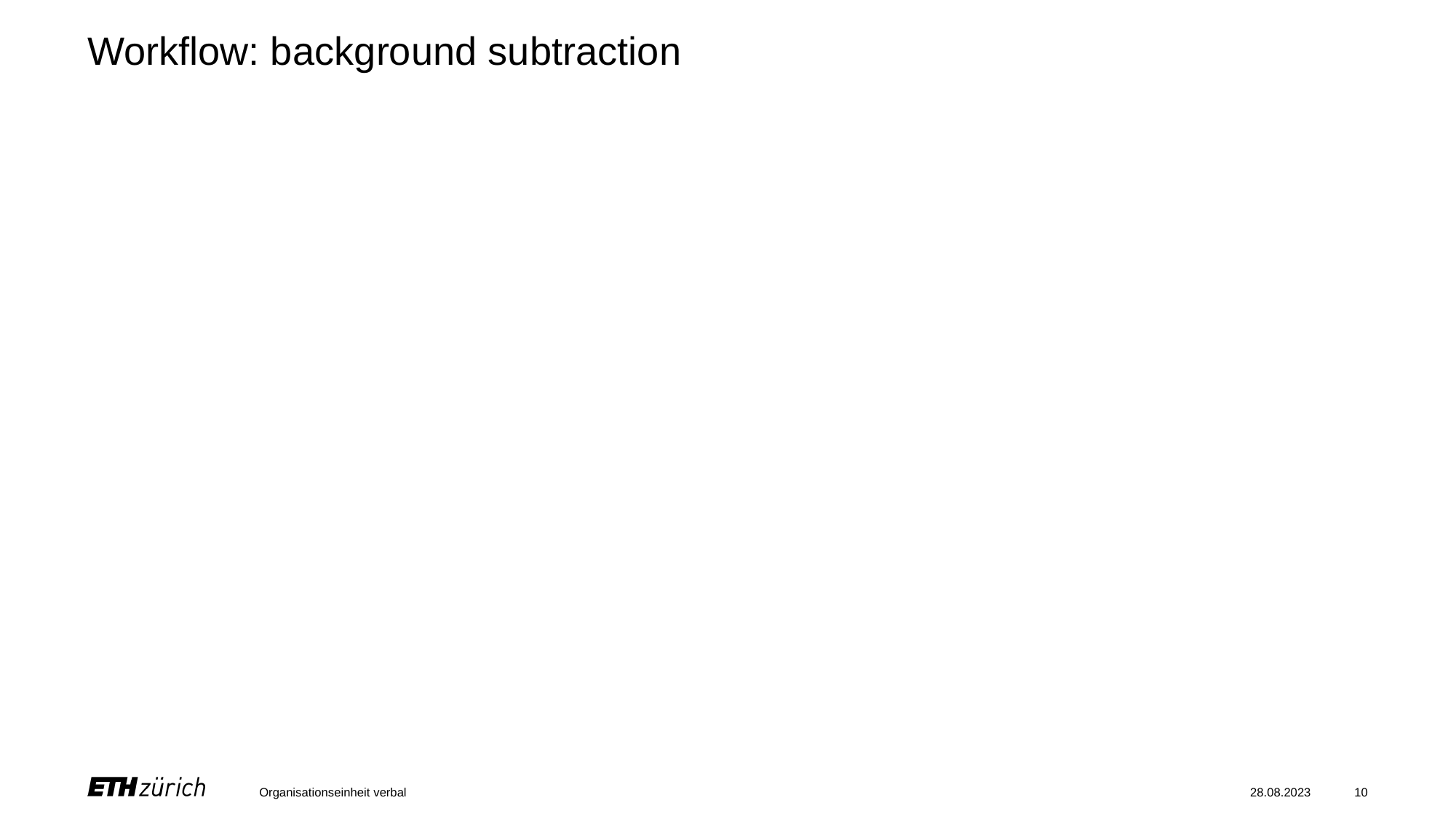

# Workflow: background subtraction

Organisationseinheit verbal
28.08.2023
10